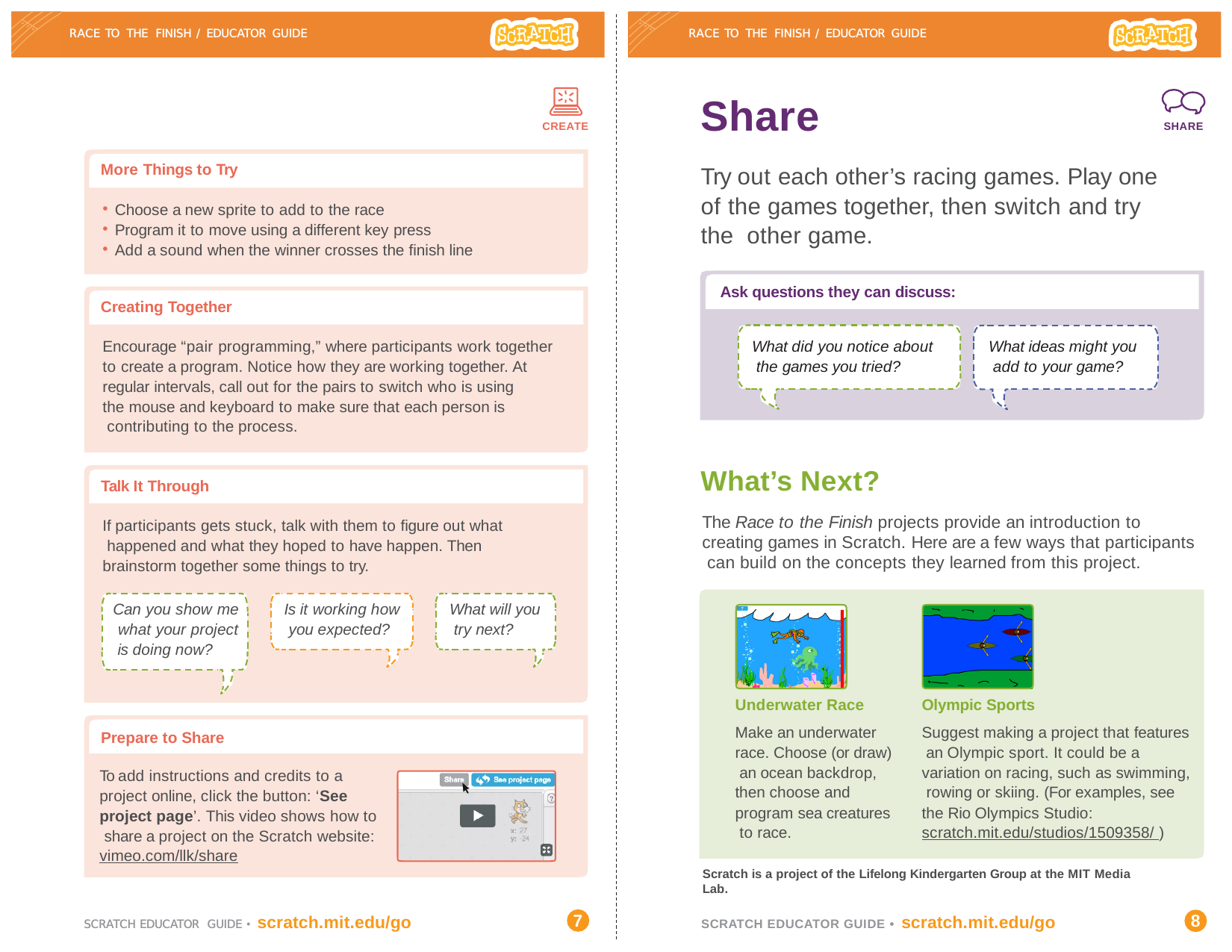

RACE TO  THE  FINISH / EDUCATOR GUIDE
RACE TO  THE  FINISH / EDUCATOR GUIDE

Share
Try out each other’s racing games. Play one  of the games together, then switch and try the  other game.

SHARE
CREATE

More Things to Try
Choose a new sprite to add to the race
Program it to move using a different key press
Add a sound when the winner crosses the finish line

Ask questions they can discuss:

Creating Together

Encourage “pair programming,” where participants work together  to create a program. Notice how they are working together. At  regular intervals, call out for the pairs to switch who is using
the mouse and keyboard to make sure that each person is  contributing to the process.
What did you notice about  the games you tried?
What ideas might you  add to your game?

What’s Next?
The Race to the Finish projects provide an introduction to  creating games in Scratch. Here are a few ways that participants  can build on the concepts they learned from this project.

Talk It Through
If participants gets stuck, talk with them to figure out what  happened and what they hoped to have happen. Then  brainstorm together some things to try.

Can you show me  what your project  is doing now?
Is it working how  you expected?

What will you  try next?

Underwater Race
Make an underwater  race. Choose (or draw)  an ocean backdrop,  then choose and  program sea creatures  to race.
Olympic Sports
Suggest making a project that features  an Olympic sport. It could be a  variation on racing, such as swimming,  rowing or skiing. (For examples, see  the Rio Olympics Studio:  scratch.mit.edu/studios/1509358/ )

Prepare to Share
To add instructions and credits to a  project online, click the button: ‘See  project page’. This video shows how to  share a project on the Scratch website:  vimeo.com/llk/share

Scratch is a project of the Lifelong Kindergarten Group at the MIT Media Lab.

7
8

SCRATCH EDUCATOR  GUIDE • scratch.mit.edu/go
SCRATCH EDUCATOR GUIDE • scratch.mit.edu/go